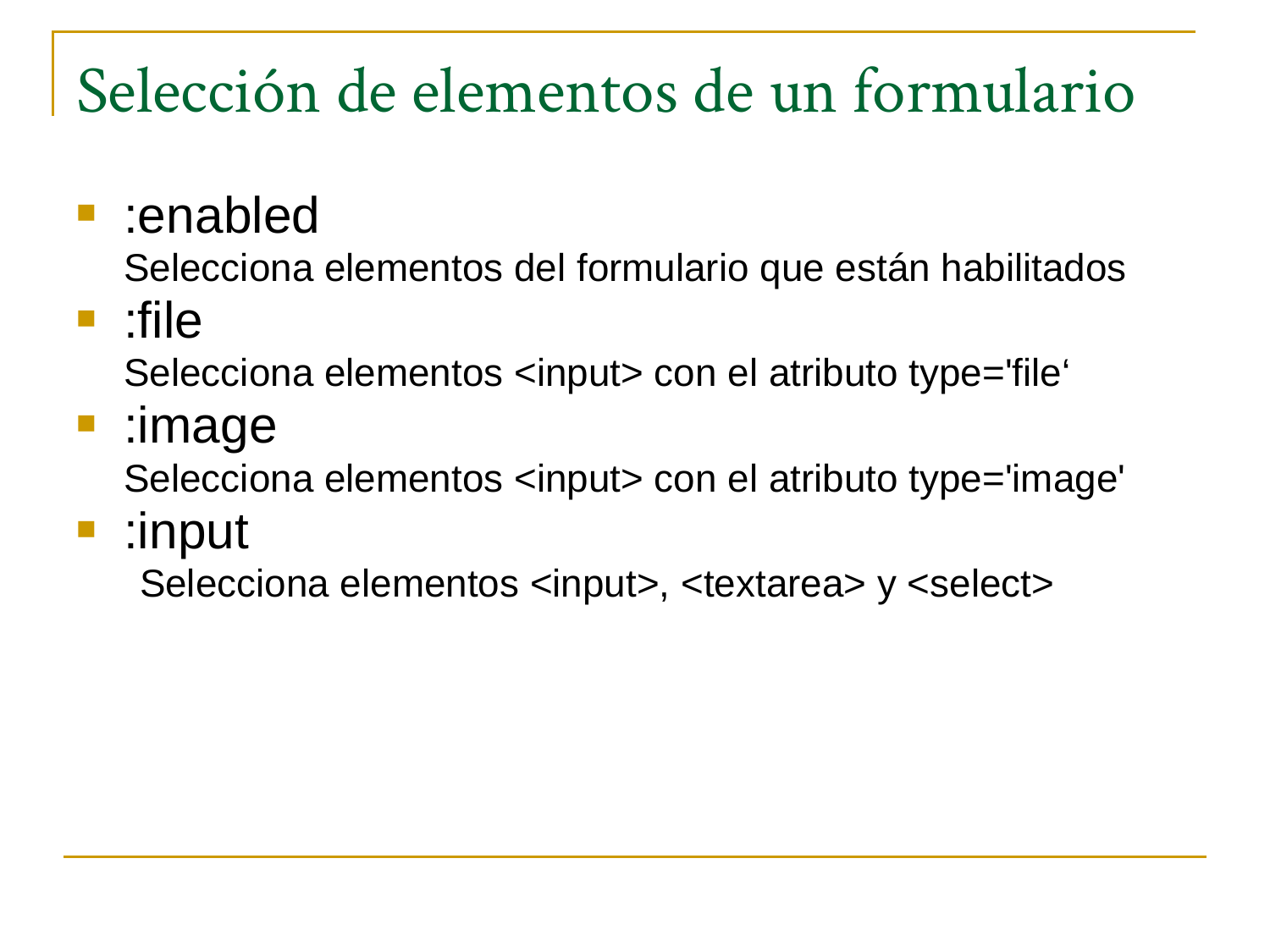

# Selección de elementos de un formulario
:enabled
Selecciona elementos del formulario que están habilitados
:file
Selecciona elementos <input> con el atributo type='file‘
:image
Selecciona elementos <input> con el atributo type='image'
:input
Selecciona elementos <input>, <textarea> y <select>